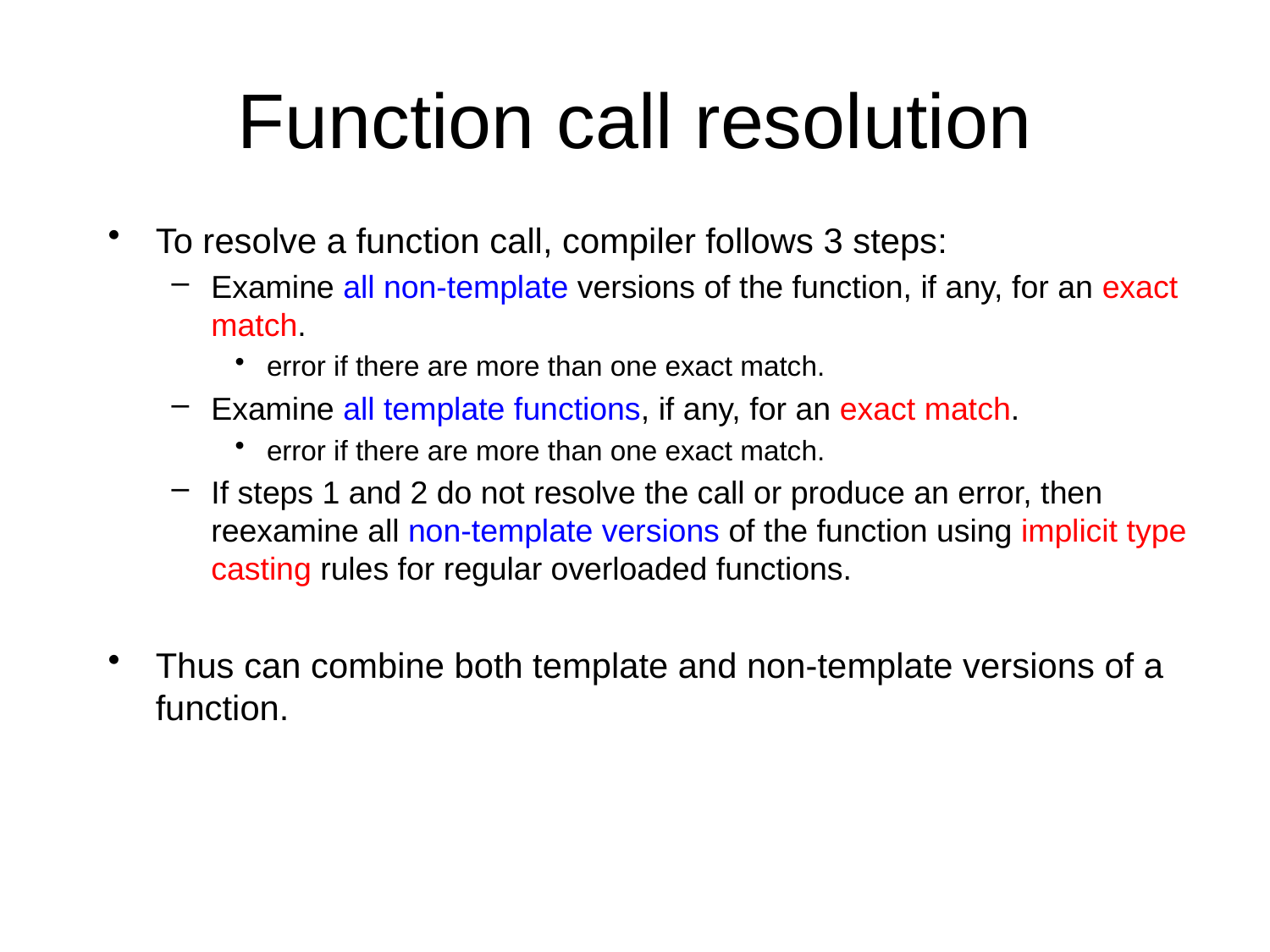

# Function call resolution
To resolve a function call, compiler follows 3 steps:
Examine all non-template versions of the function, if any, for an exact match.
error if there are more than one exact match.
Examine all template functions, if any, for an exact match.
error if there are more than one exact match.
If steps 1 and 2 do not resolve the call or produce an error, then reexamine all non-template versions of the function using implicit type casting rules for regular overloaded functions.

Thus can combine both template and non-template versions of a function.